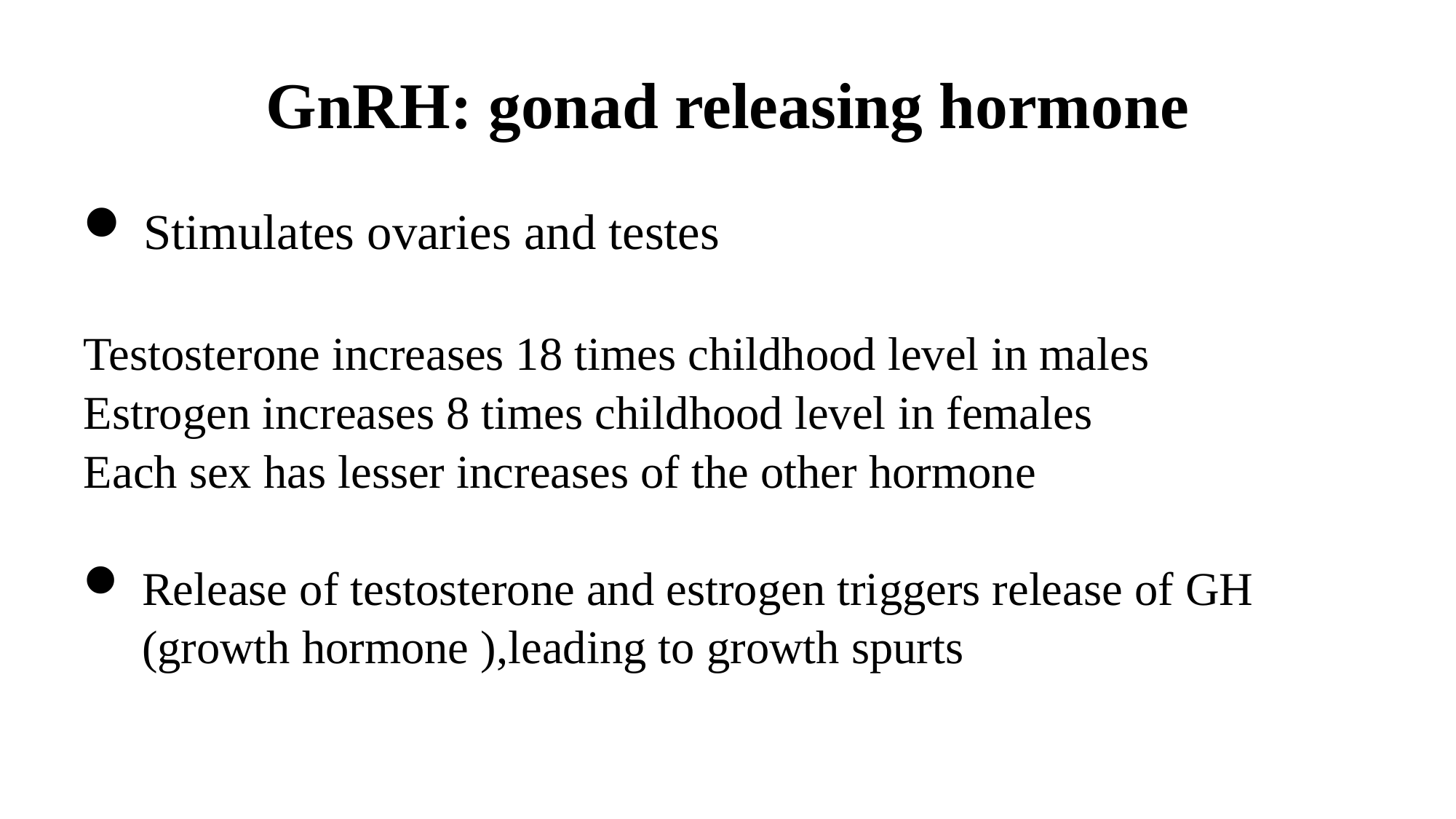

# GnRH: gonad releasing hormone
Stimulates ovaries and testes

Testosterone increases 18 times childhood level in males
Estrogen increases 8 times childhood level in females
Each sex has lesser increases of the other hormone

Release of testosterone and estrogen triggers release of GH (growth hormone ),leading to growth spurts